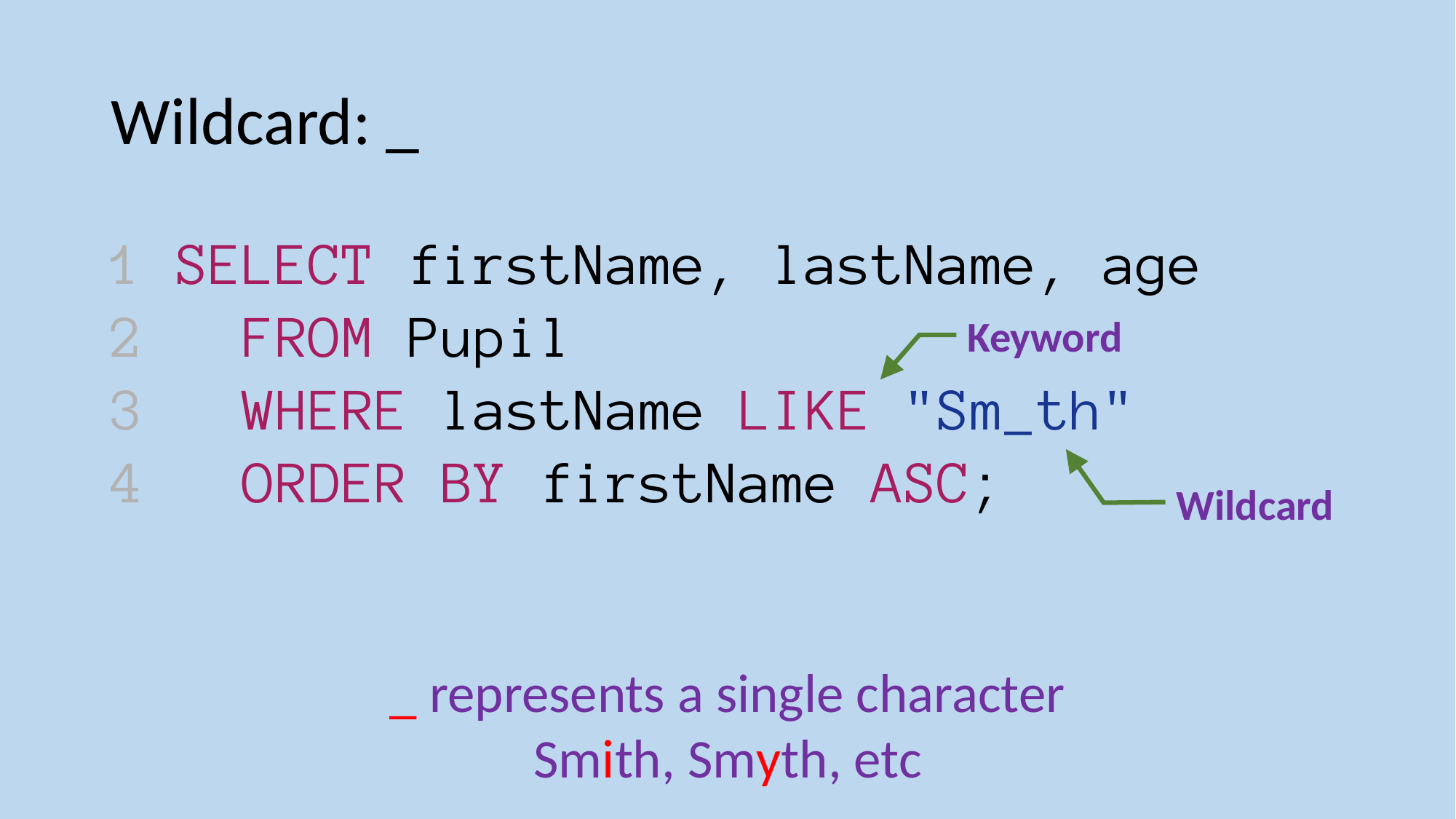

# Wildcard: _
1 SELECT firstName, lastName, age
2   FROM Pupil
3   WHERE lastName LIKE "Sm_th"
4   ORDER BY firstName ASC;
Keyword
Wildcard
_ represents a single character
Smith, Smyth, etc